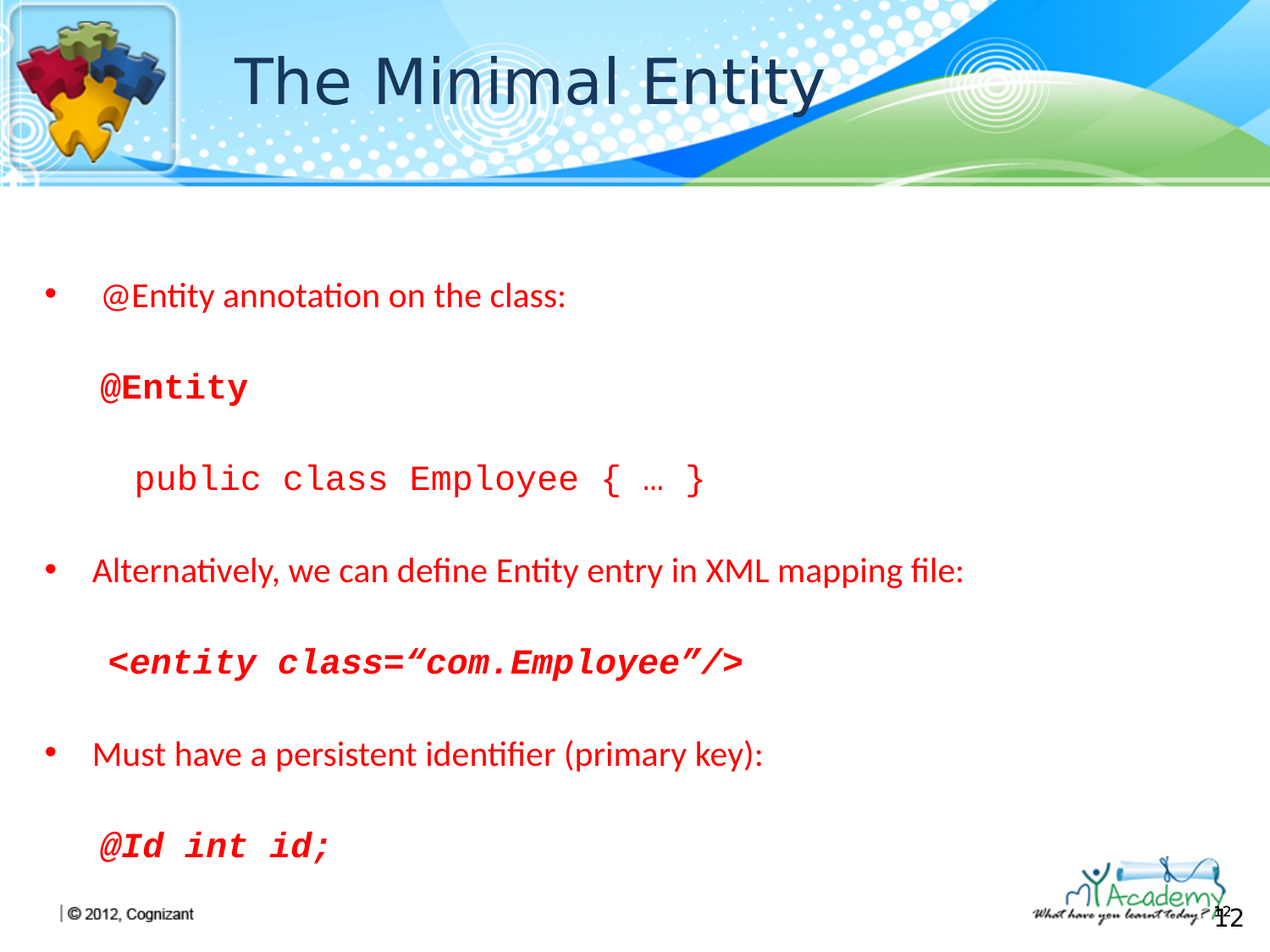

# The Minimal Entity
 @Entity annotation on the class:
	 @Entity
	  public class Employee { … }
Alternatively, we can define Entity entry in XML mapping file:
	  <entity class=“com.Employee”/>
Must have a persistent identifier (primary key):
	 @Id int id;

12
12
12